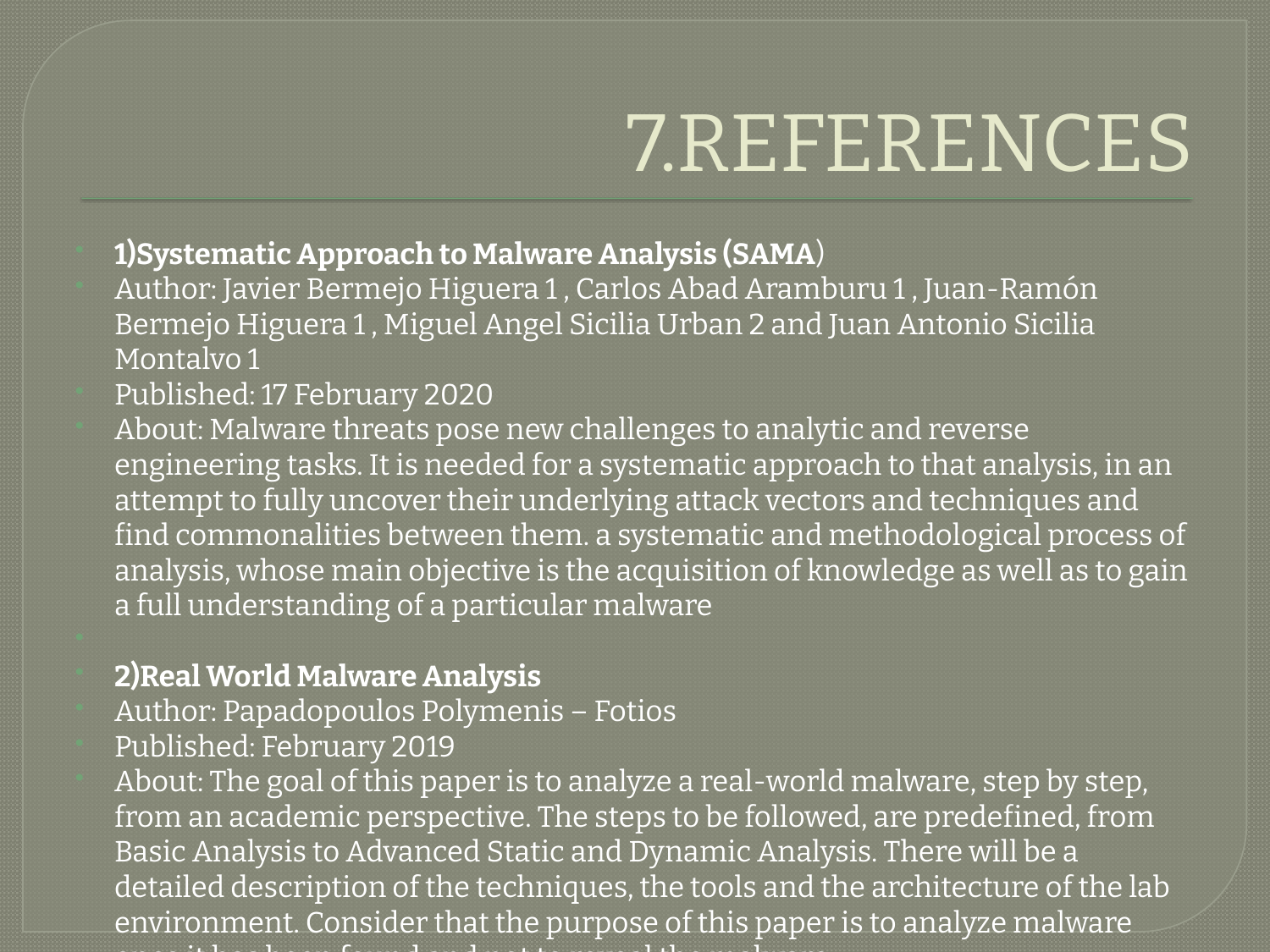

# 7.REFERENCES
1)Systematic Approach to Malware Analysis (SAMA)
Author: Javier Bermejo Higuera 1 , Carlos Abad Aramburu 1 , Juan-Ramón Bermejo Higuera 1 , Miguel Angel Sicilia Urban 2 and Juan Antonio Sicilia Montalvo 1
Published: 17 February 2020
About: Malware threats pose new challenges to analytic and reverse engineering tasks. It is needed for a systematic approach to that analysis, in an attempt to fully uncover their underlying attack vectors and techniques and find commonalities between them. a systematic and methodological process of analysis, whose main objective is the acquisition of knowledge as well as to gain a full understanding of a particular malware

2)Real World Malware Analysis
Author: Papadopoulos Polymenis – Fotios
Published: February 2019
About: The goal of this paper is to analyze a real-world malware, step by step, from an academic perspective. The steps to be followed, are predefined, from Basic Analysis to Advanced Static and Dynamic Analysis. There will be a detailed description of the techniques, the tools and the architecture of the lab environment. Consider that the purpose of this paper is to analyze malware once it has been found and not to reveal the malware